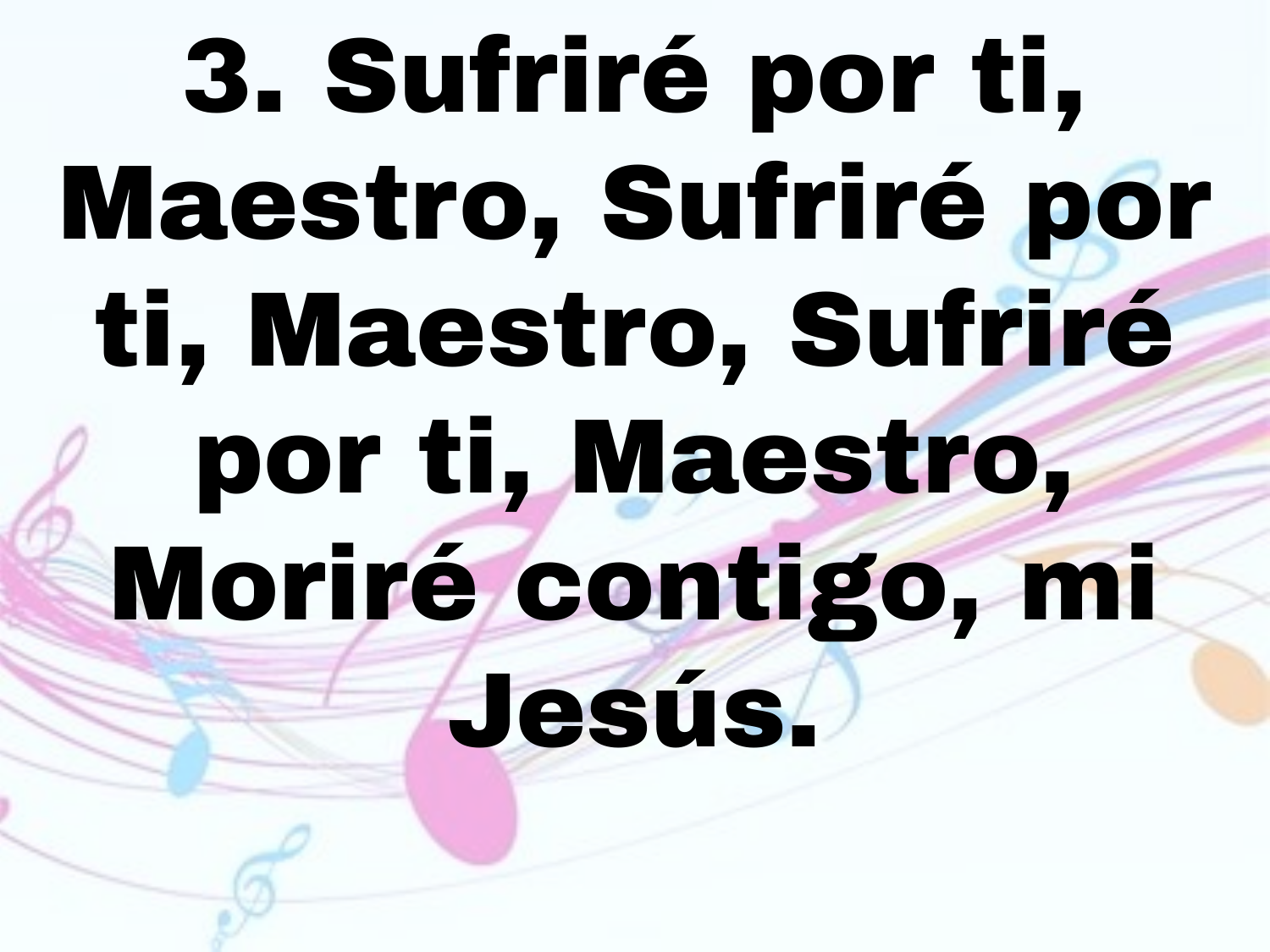

3. Sufriré por ti, Maestro, Sufriré por ti, Maestro, Sufriré por ti, Maestro, Moriré contigo, mi Jesús.